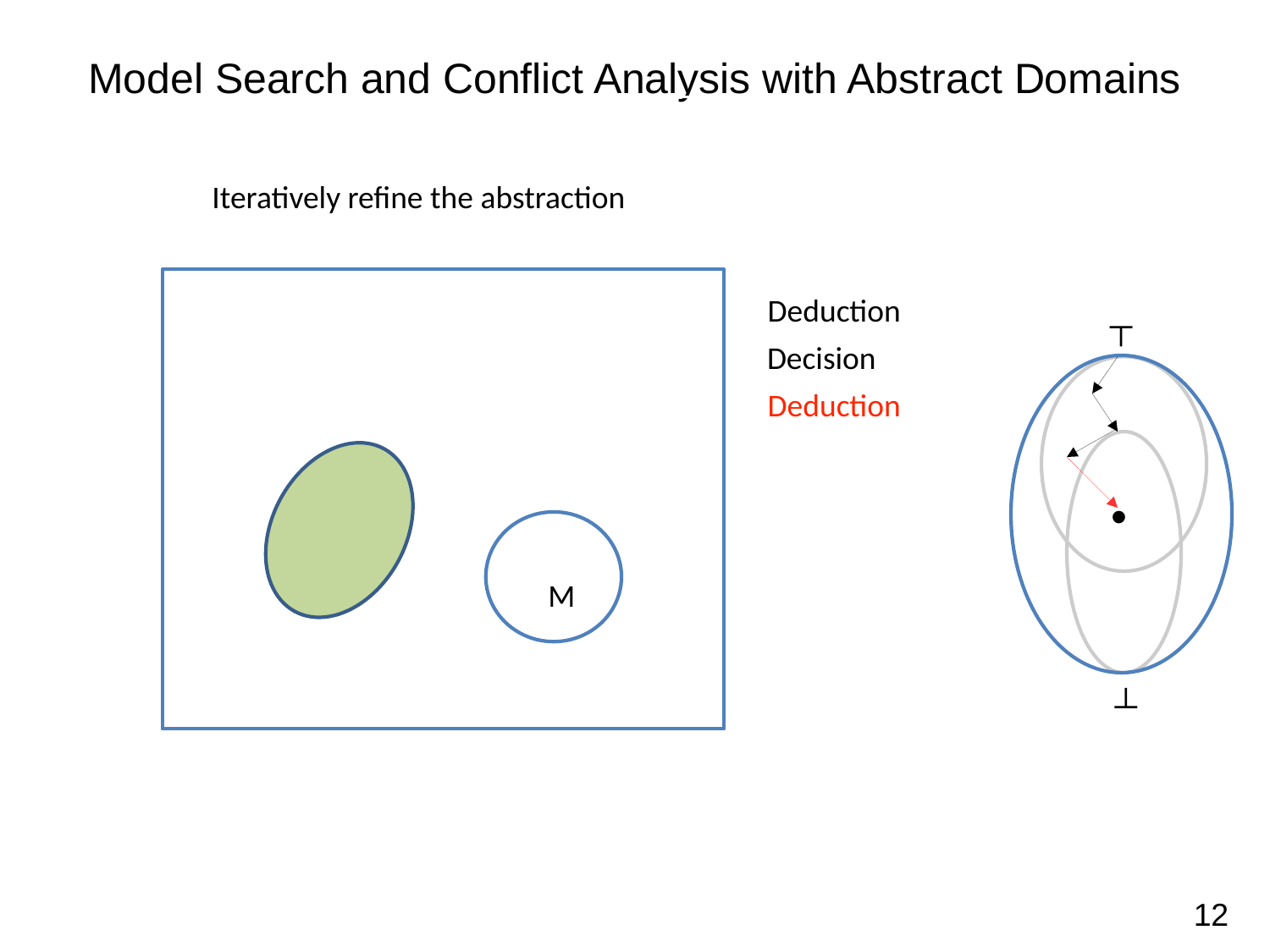

Model Search and Conflict Analysis with Abstract Domains
Iteratively refine the abstraction

Deduction
┬

Decision

Deduction

•

     M
┴
12